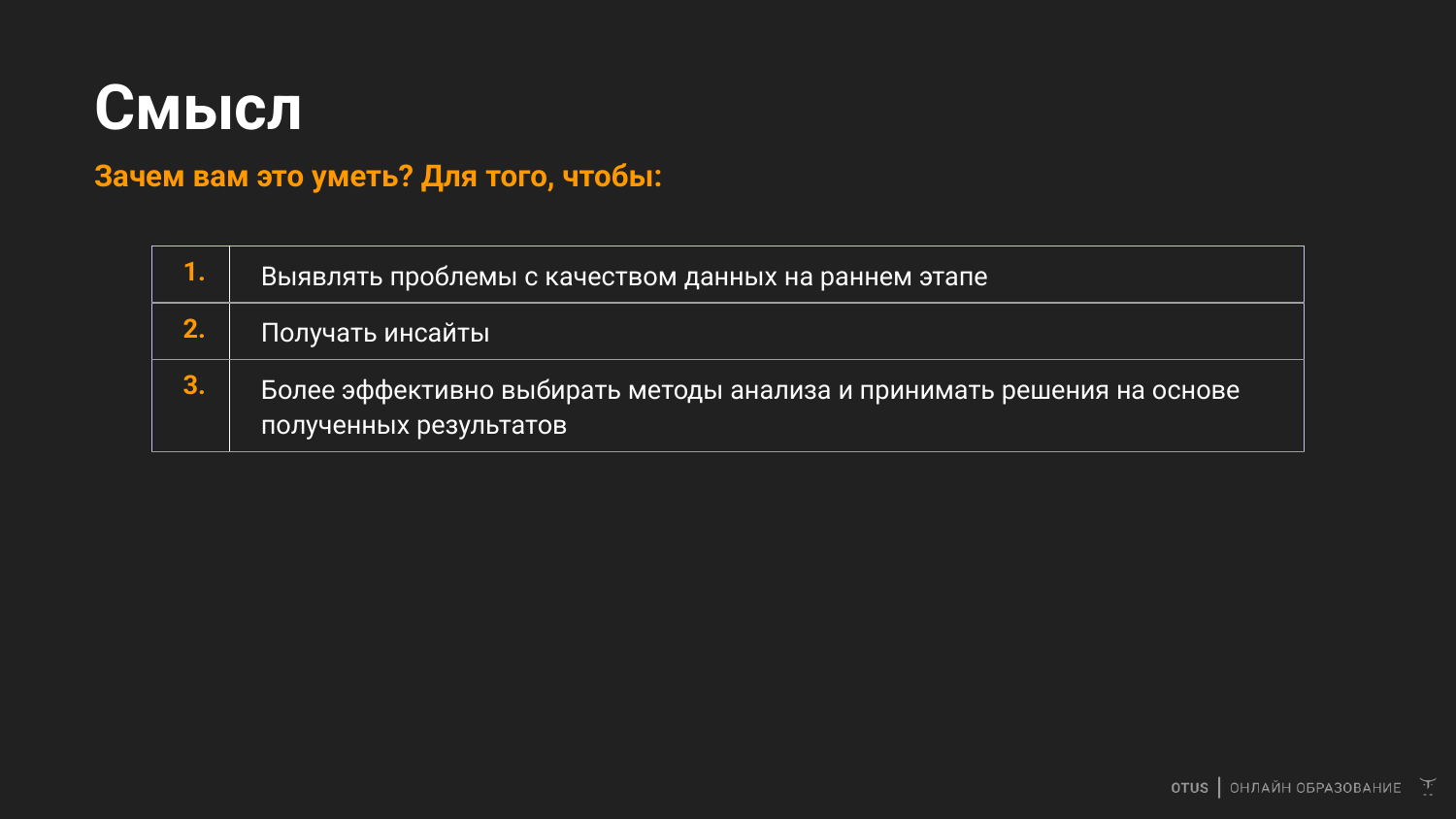

# Смысл
Зачем вам это уметь? Для того, чтобы:
| 1. | Выявлять проблемы с качеством данных на раннем этапе |
| --- | --- |
| 2. | Получать инсайты |
| 3. | Более эффективно выбирать методы анализа и принимать решения на основе полученных результатов |